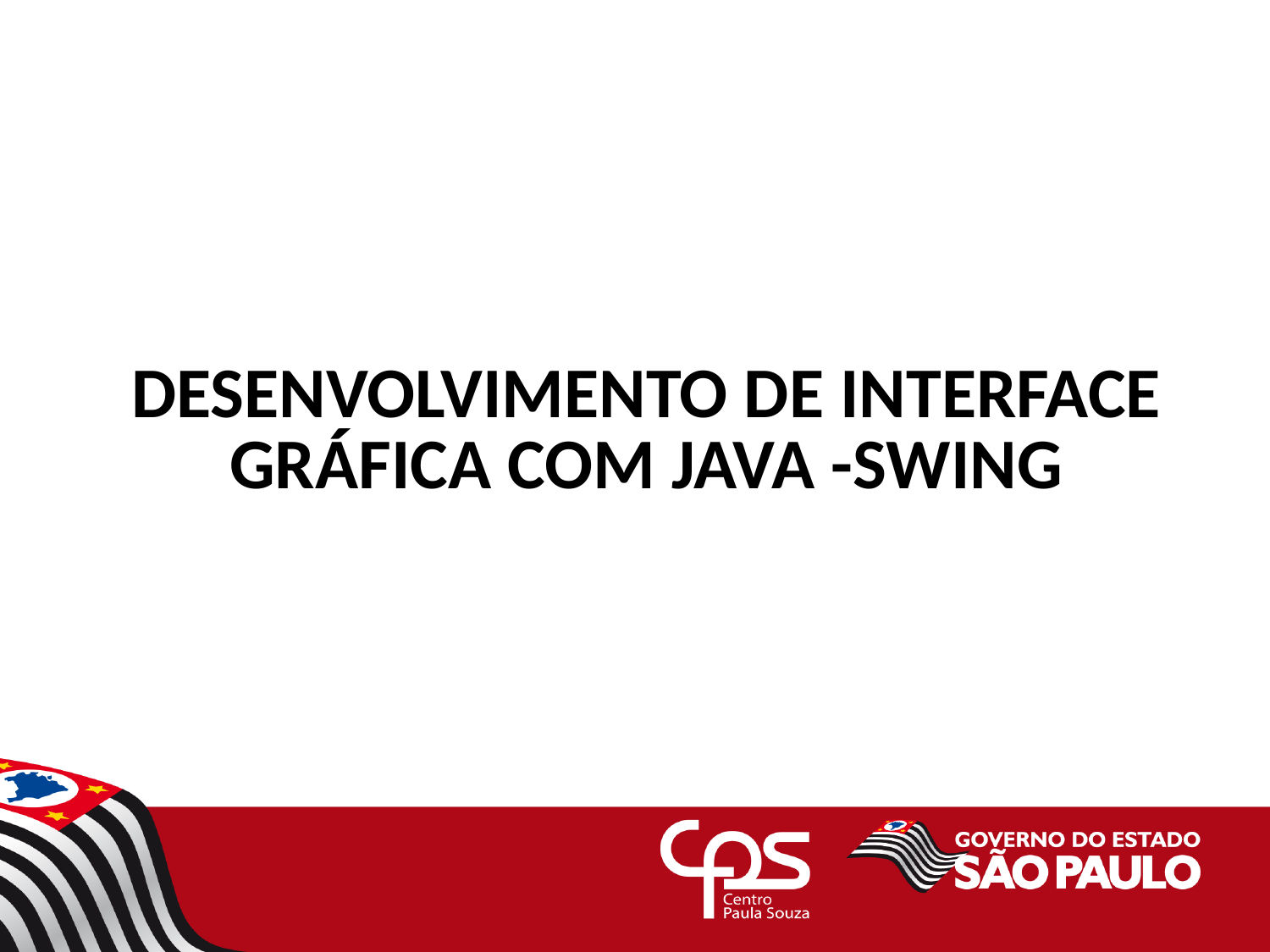

# DESENVOLVIMENTO DE INTERFACE GRÁFICA COM JAVA -SWING